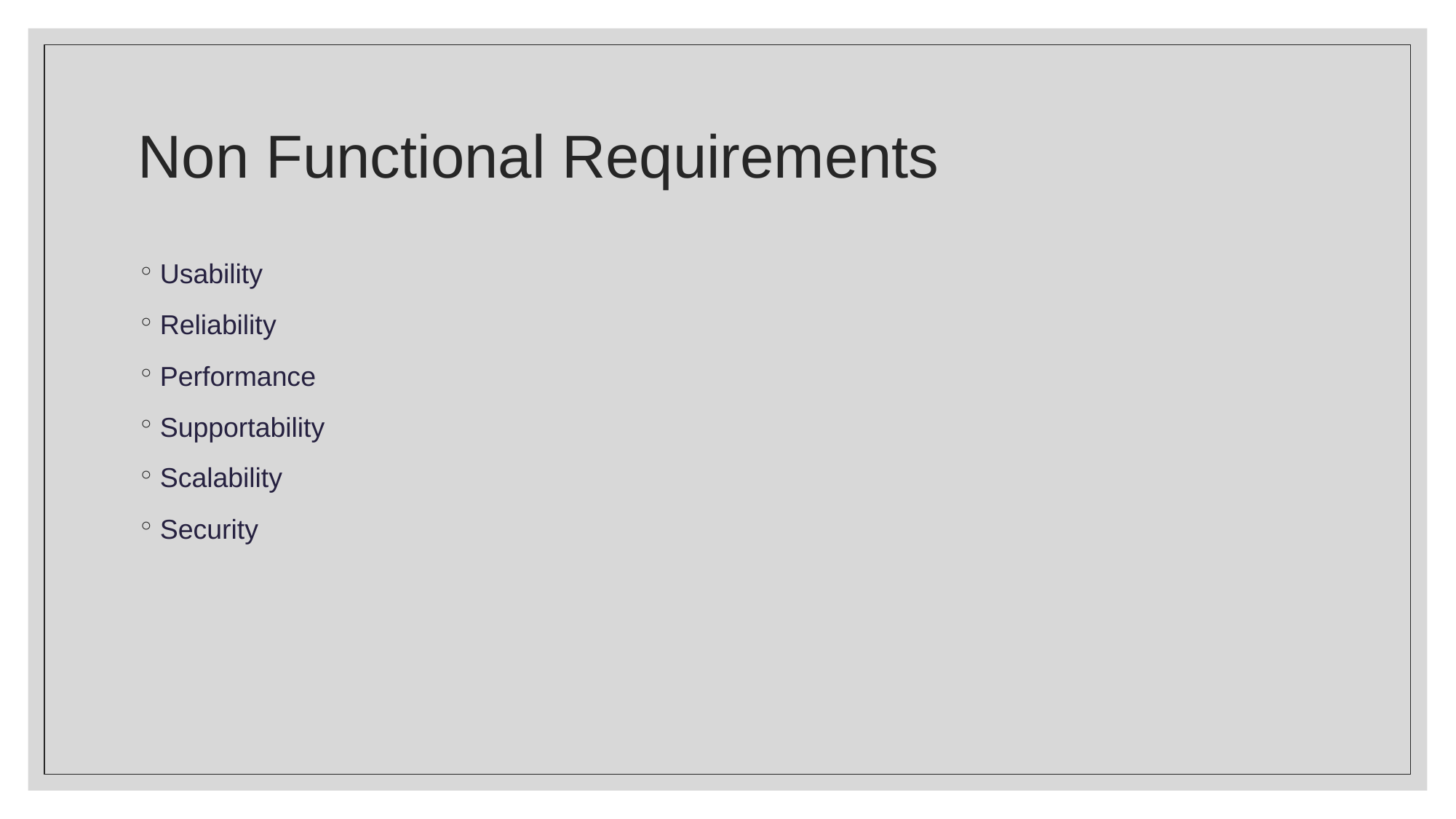

# Non Functional Requirements
Usability
Reliability
Performance
Supportability
Scalability
Security